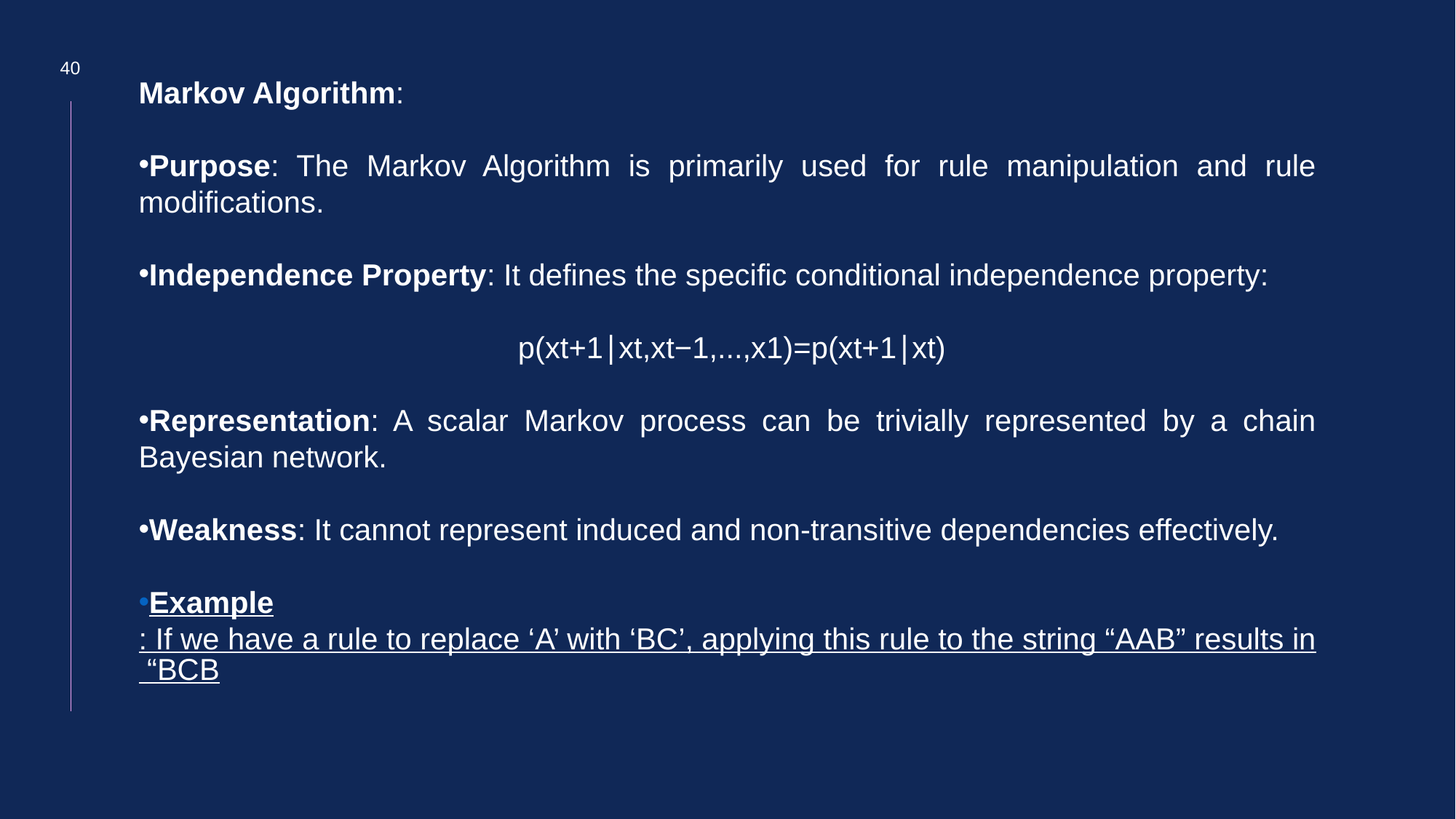

40
Markov Algorithm:

Purpose: The Markov Algorithm is primarily used for rule manipulation and rule modifications.

Independence Property: It defines the specific conditional independence property:

 p(xt+1​∣xt​,xt−1​,...,x1​)=p(xt+1​∣xt​)

Representation: A scalar Markov process can be trivially represented by a chain Bayesian network.

Weakness: It cannot represent induced and non-transitive dependencies effectively.

Example: If we have a rule to replace ‘A’ with ‘BC’, applying this rule to the string “AAB” results in “BCB